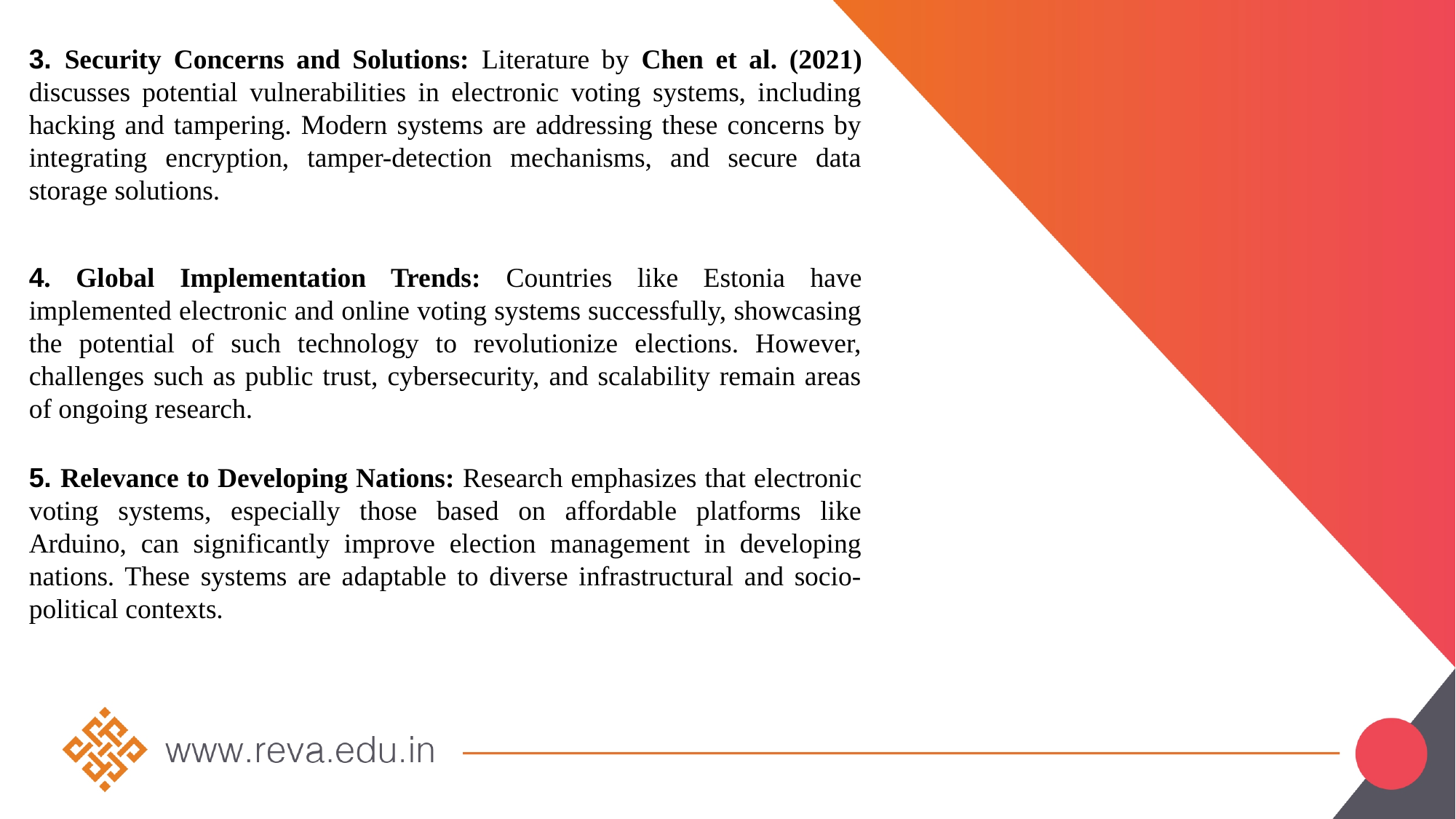

3. Security Concerns and Solutions: Literature by Chen et al. (2021) discusses potential vulnerabilities in electronic voting systems, including hacking and tampering. Modern systems are addressing these concerns by integrating encryption, tamper-detection mechanisms, and secure data storage solutions.
4. Global Implementation Trends: Countries like Estonia have implemented electronic and online voting systems successfully, showcasing the potential of such technology to revolutionize elections. However, challenges such as public trust, cybersecurity, and scalability remain areas of ongoing research.
5. Relevance to Developing Nations: Research emphasizes that electronic voting systems, especially those based on affordable platforms like Arduino, can significantly improve election management in developing nations. These systems are adaptable to diverse infrastructural and socio-political contexts.